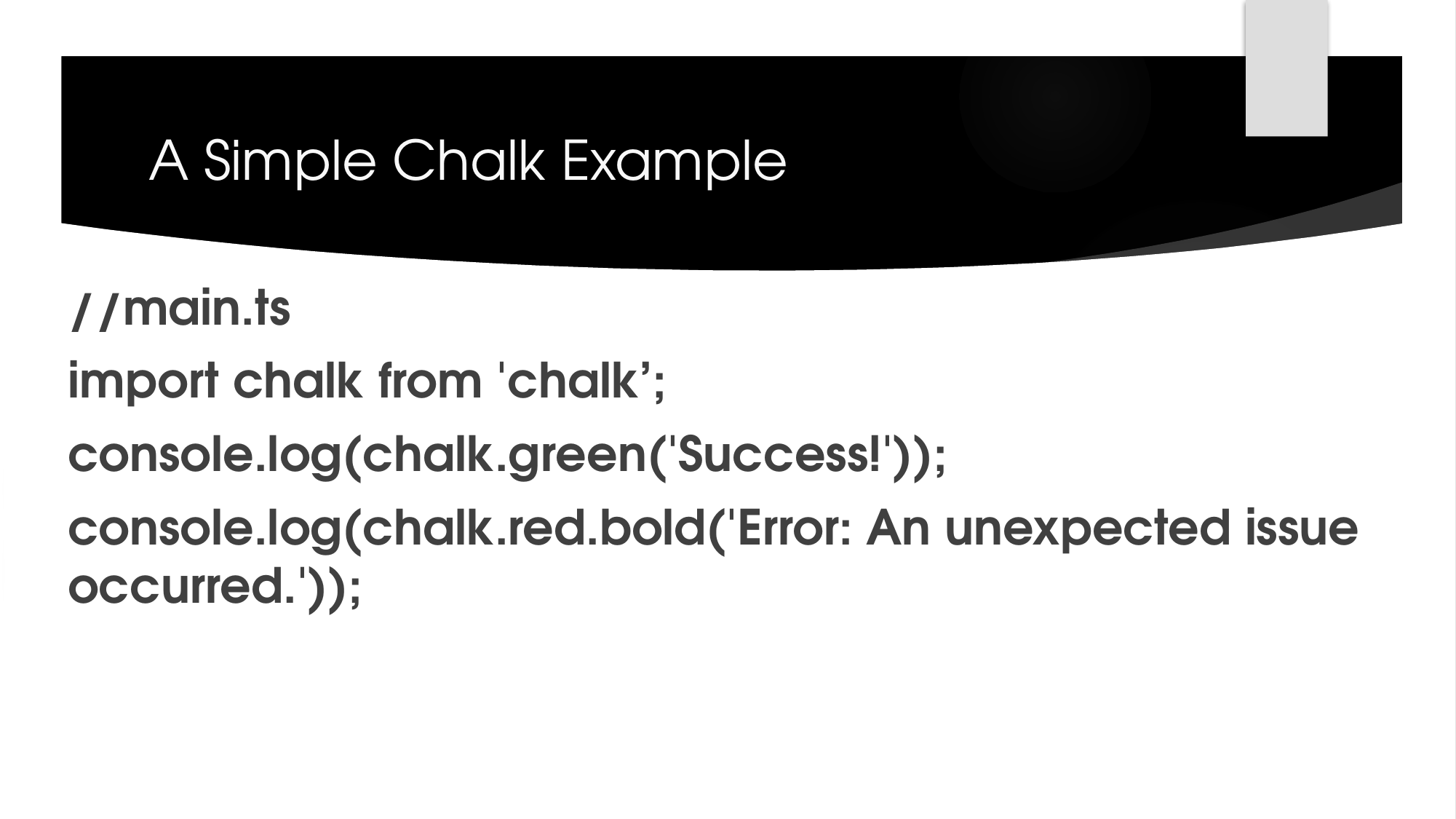

# A Simple Chalk Example
//main.ts
import chalk from 'chalk’;
console.log(chalk.green('Success!'));
console.log(chalk.red.bold('Error: An unexpected issue occurred.'));